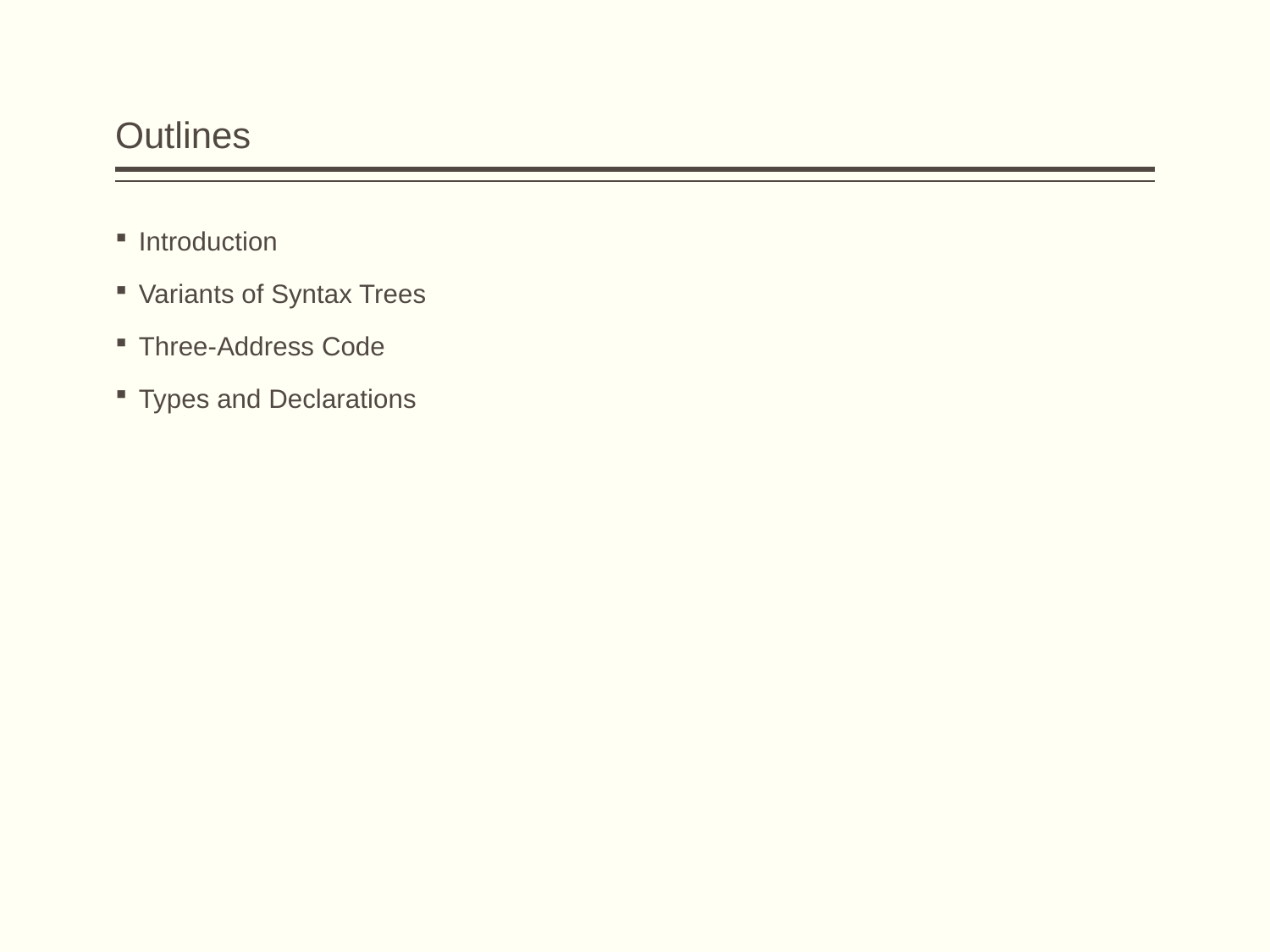

# Outlines
Introduction
Variants of Syntax Trees
Three-Address Code
Types and Declarations